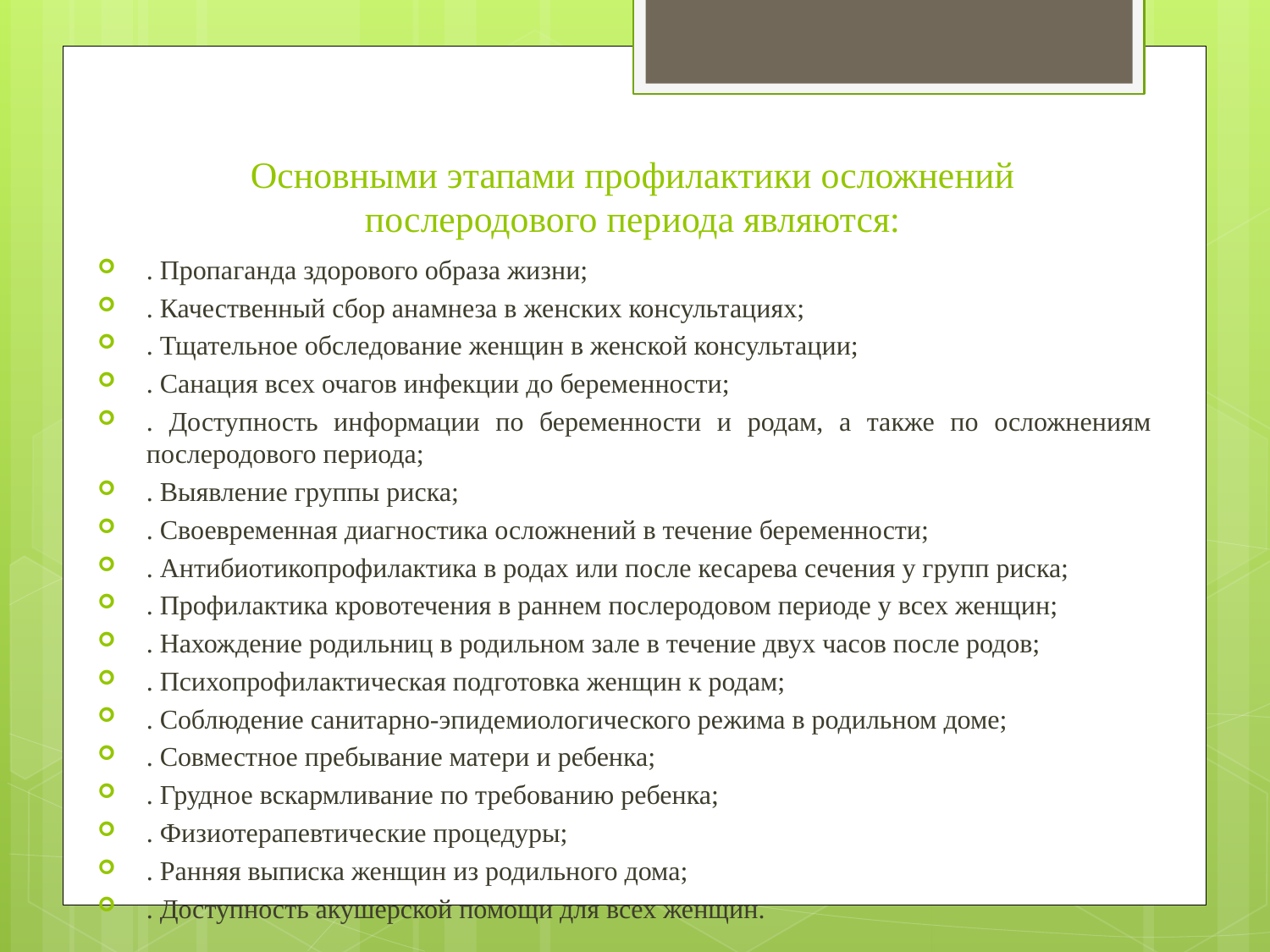

# Основными этапами профилактики осложнений послеродового периода являются:
. Пропаганда здорового образа жизни;
. Качественный сбор анамнеза в женских консультациях;
. Тщательное обследование женщин в женской консультации;
. Санация всех очагов инфекции до беременности;
. Доступность информации по беременности и родам, а также по осложнениям послеродового периода;
. Выявление группы риска;
. Своевременная диагностика осложнений в течение беременности;
. Антибиотикопрофилактика в родах или после кесарева сечения у групп риска;
. Профилактика кровотечения в раннем послеродовом периоде у всех женщин;
. Нахождение родильниц в родильном зале в течение двух часов после родов;
. Психопрофилактическая подготовка женщин к родам;
. Соблюдение санитарно-эпидемиологического режима в родильном доме;
. Совместное пребывание матери и ребенка;
. Грудное вскармливание по требованию ребенка;
. Физиотерапевтические процедуры;
. Ранняя выписка женщин из родильного дома;
. Доступность акушерской помощи для всех женщин.